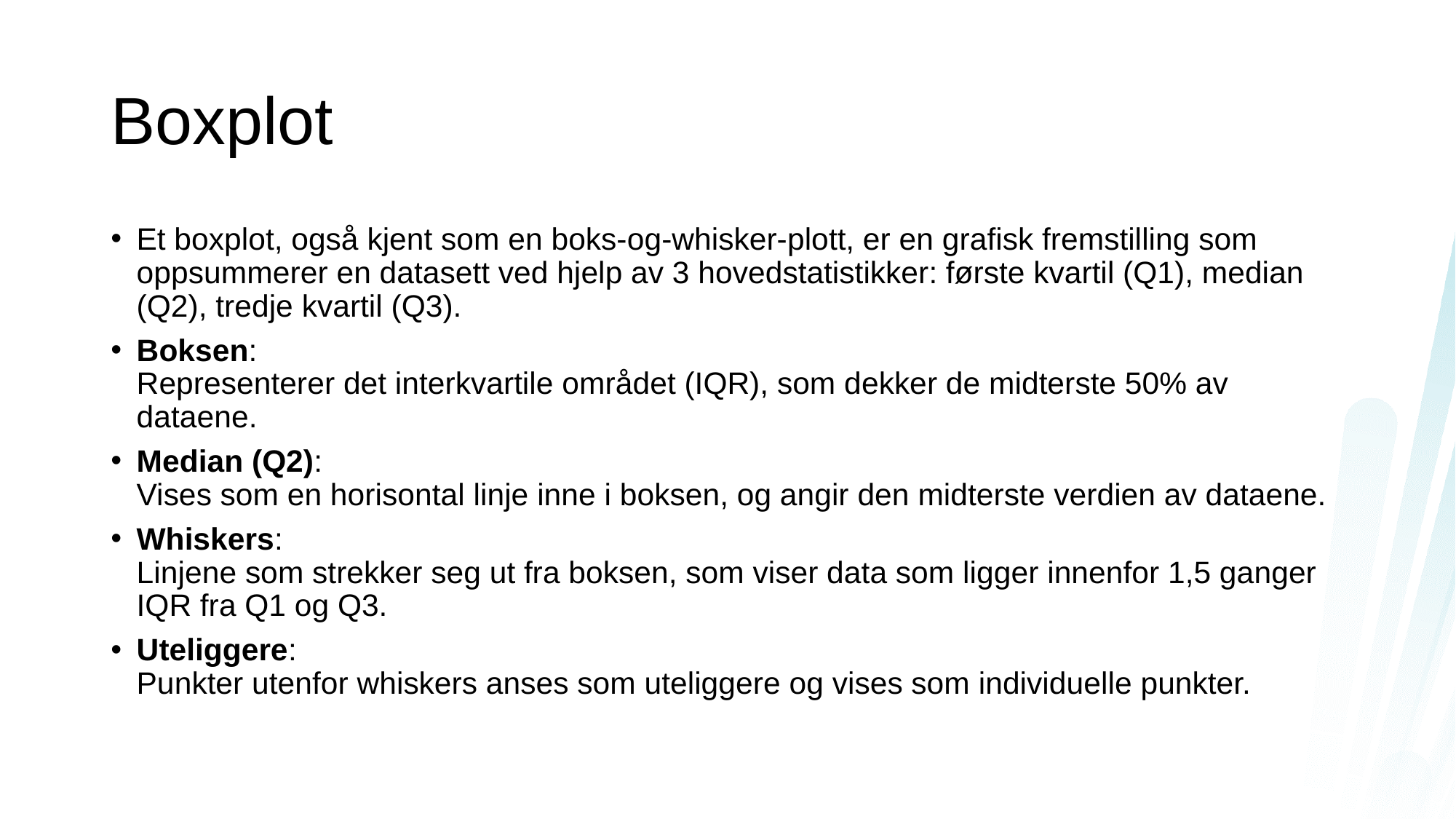

# Boxplot
Et boxplot, også kjent som en boks-og-whisker-plott, er en grafisk fremstilling som oppsummerer en datasett ved hjelp av 3 hovedstatistikker: første kvartil (Q1), median (Q2), tredje kvartil (Q3).
Boksen:
Representerer det interkvartile området (IQR), som dekker de midterste 50% av dataene.
Median (Q2):
Vises som en horisontal linje inne i boksen, og angir den midterste verdien av dataene.
Whiskers:
Linjene som strekker seg ut fra boksen, som viser data som ligger innenfor 1,5 ganger IQR fra Q1 og Q3.
Uteliggere:
Punkter utenfor whiskers anses som uteliggere og vises som individuelle punkter.